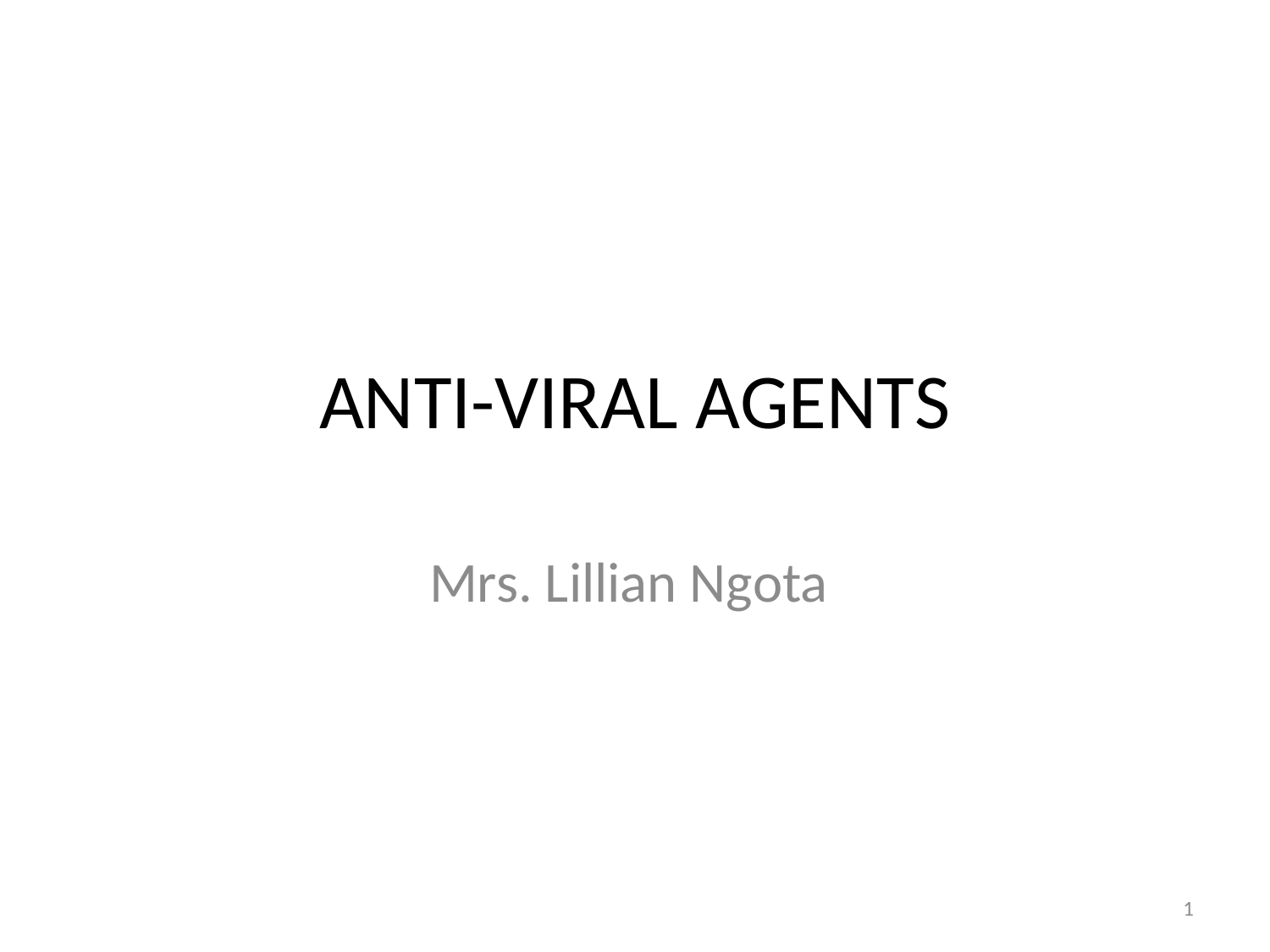

# ANTI-VIRAL AGENTS
Mrs. Lillian Ngota
1